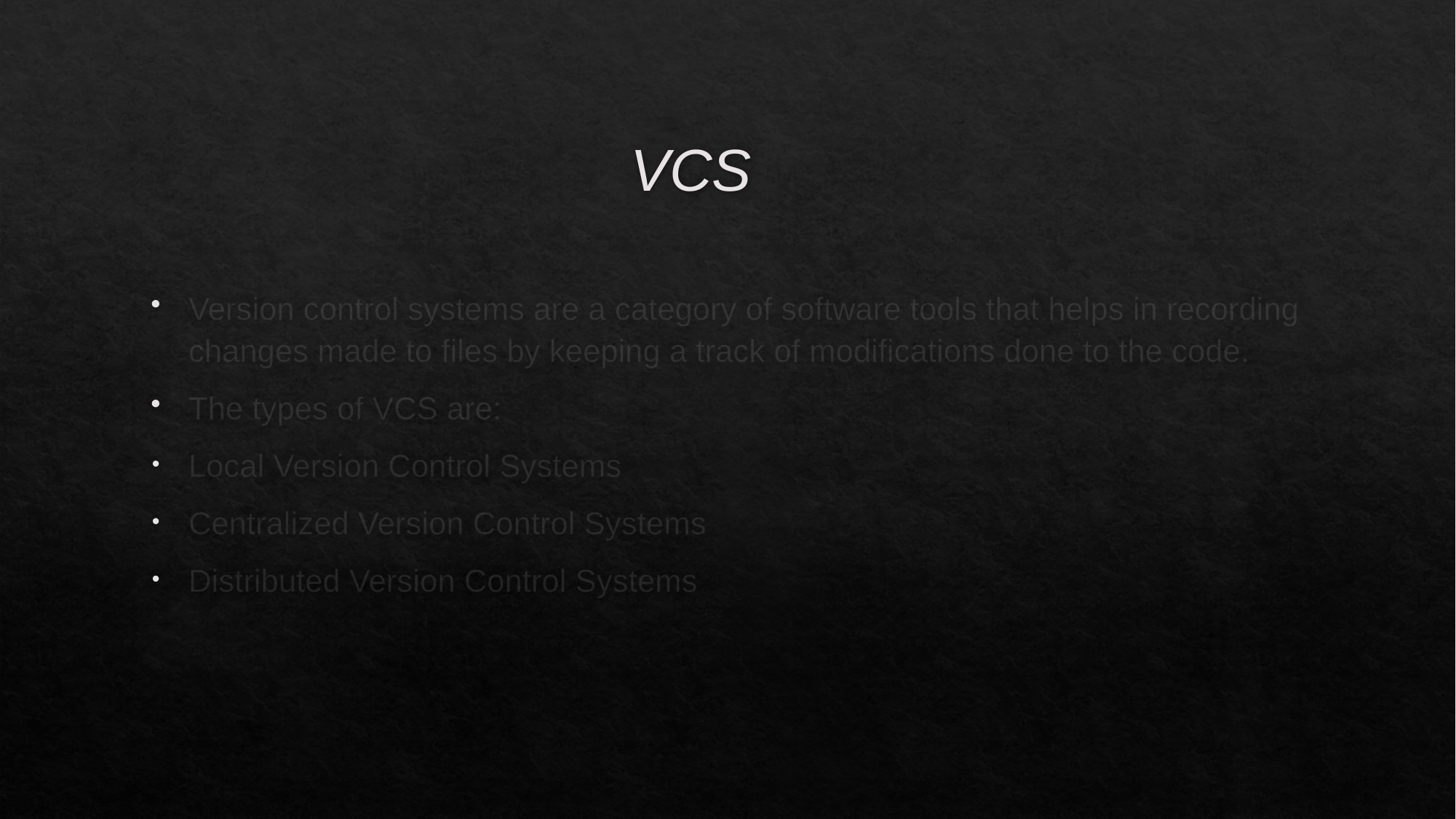

# VCS
Version control systems are a category of software tools that helps in recording changes made to files by keeping a track of modifications done to the code.
The types of VCS are:
Local Version Control Systems
Centralized Version Control Systems
Distributed Version Control Systems